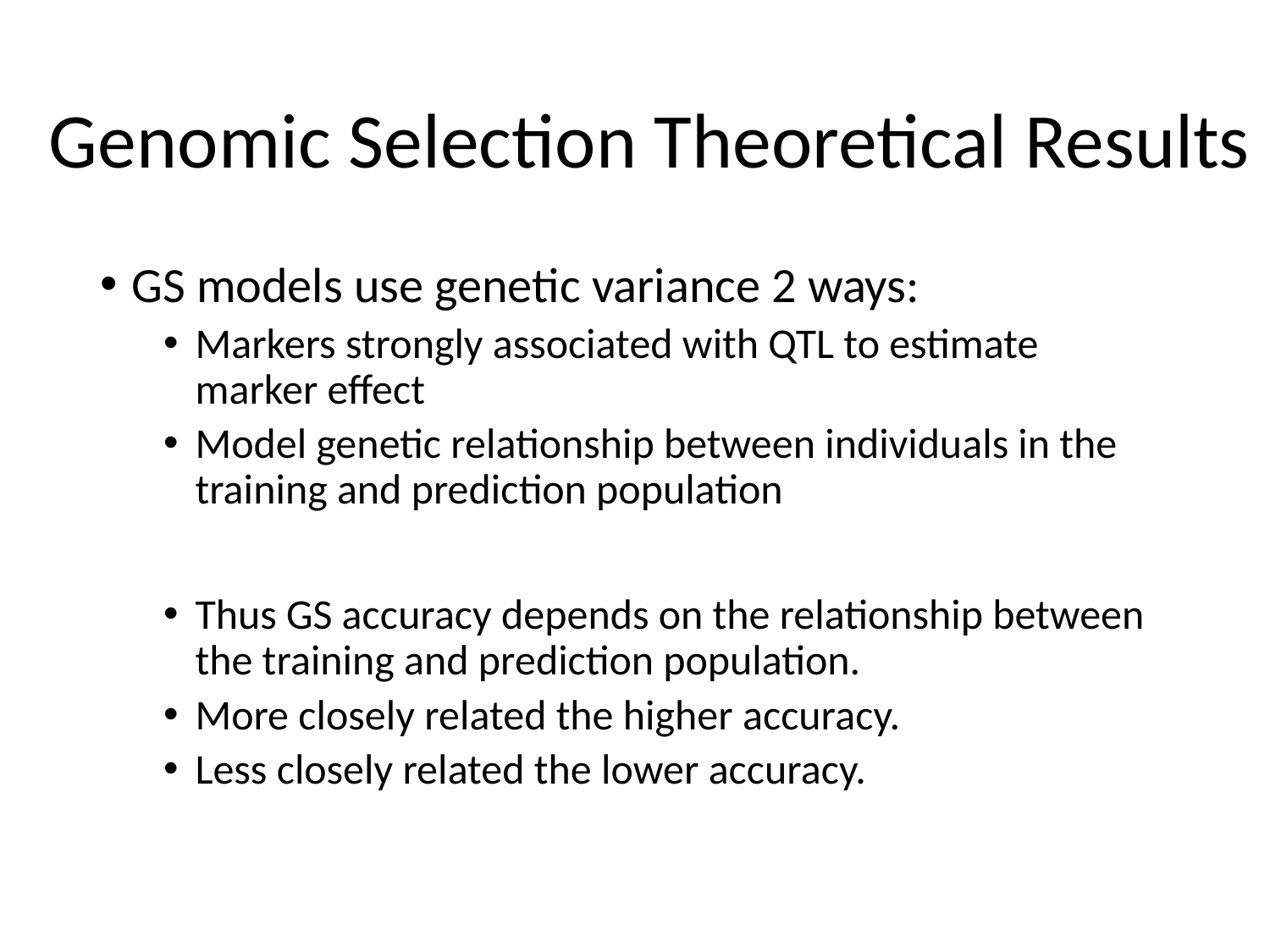

# Genomic Selection Theoretical Results
GS models use genetic variance 2 ways:
Markers strongly associated with QTL to estimate marker effect
Model genetic relationship between individuals in the training and prediction population

Thus GS accuracy depends on the relationship between the training and prediction population.
More closely related the higher accuracy.
Less closely related the lower accuracy.